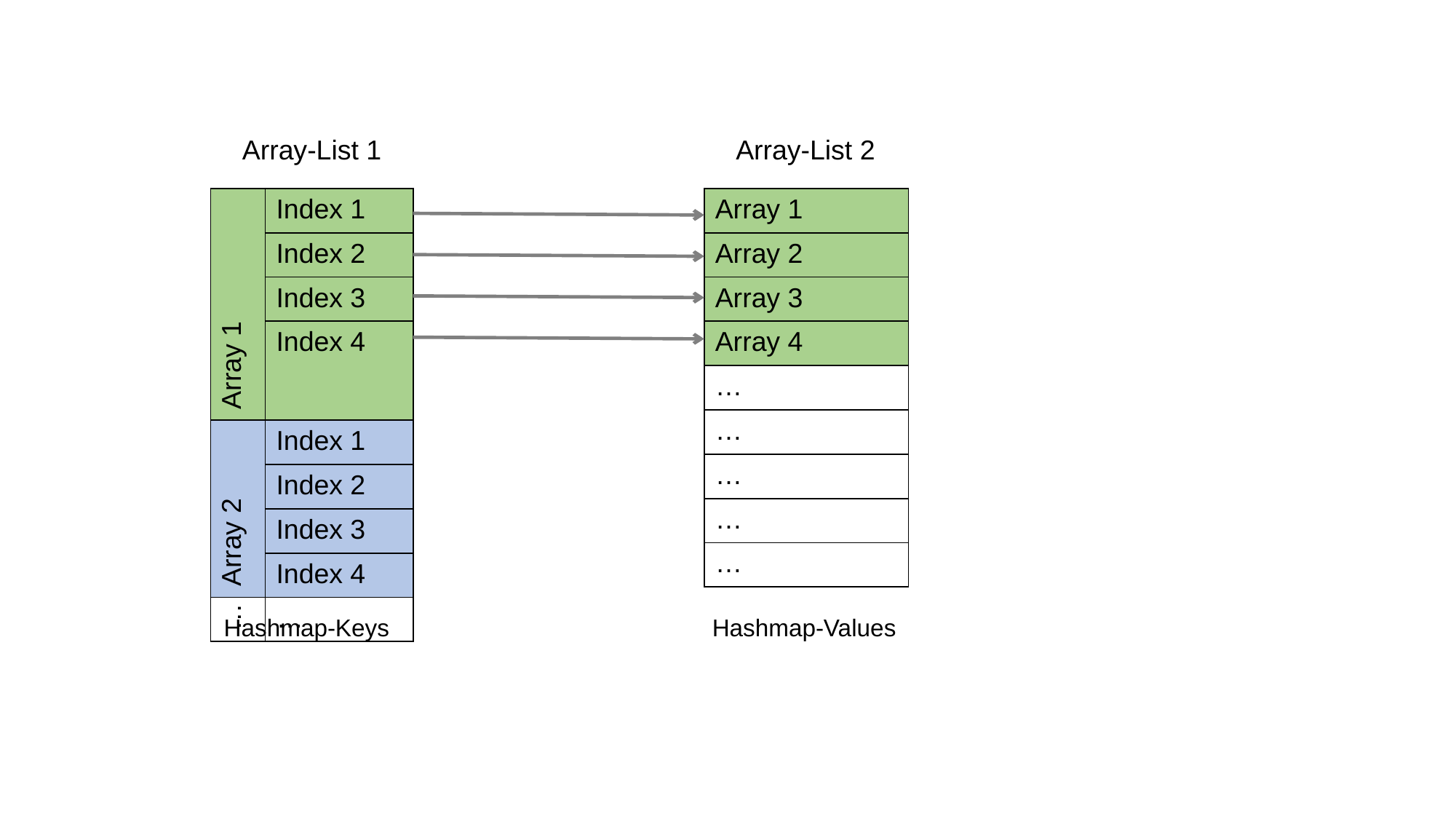

Array-List 1
Array-List 2
| Array 1 | Index 1 |
| --- | --- |
|  | Index 2 |
|  | Index 3 |
|  | Index 4 |
| Array 2 | Index 1 |
|  | Index 2 |
|  | Index 3 |
|  | Index 4 |
| … | … |
| Array 1 |
| --- |
| Array 2 |
| Array 3 |
| Array 4 |
| … |
| … |
| … |
| … |
| … |
Hashmap-Keys
Hashmap-Values